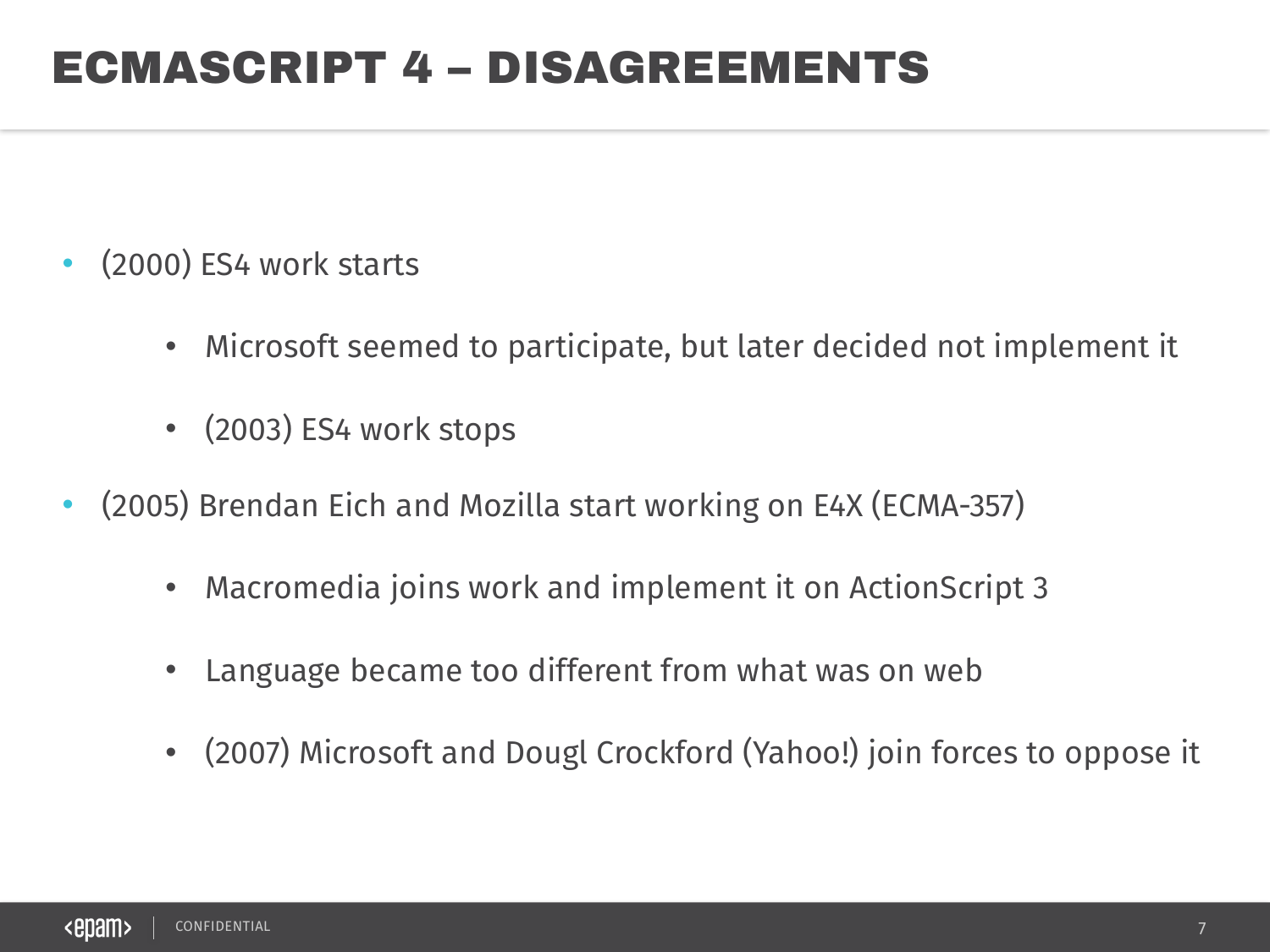

ECMASCRIPT 4 – DISAGREEMENTS
(2000) ES4 work starts
Microsoft seemed to participate, but later decided not implement it
(2003) ES4 work stops
(2005) Brendan Eich and Mozilla start working on E4X (ECMA-357)
Macromedia joins work and implement it on ActionScript 3
Language became too different from what was on web
(2007) Microsoft and Dougl Crockford (Yahoo!) join forces to oppose it